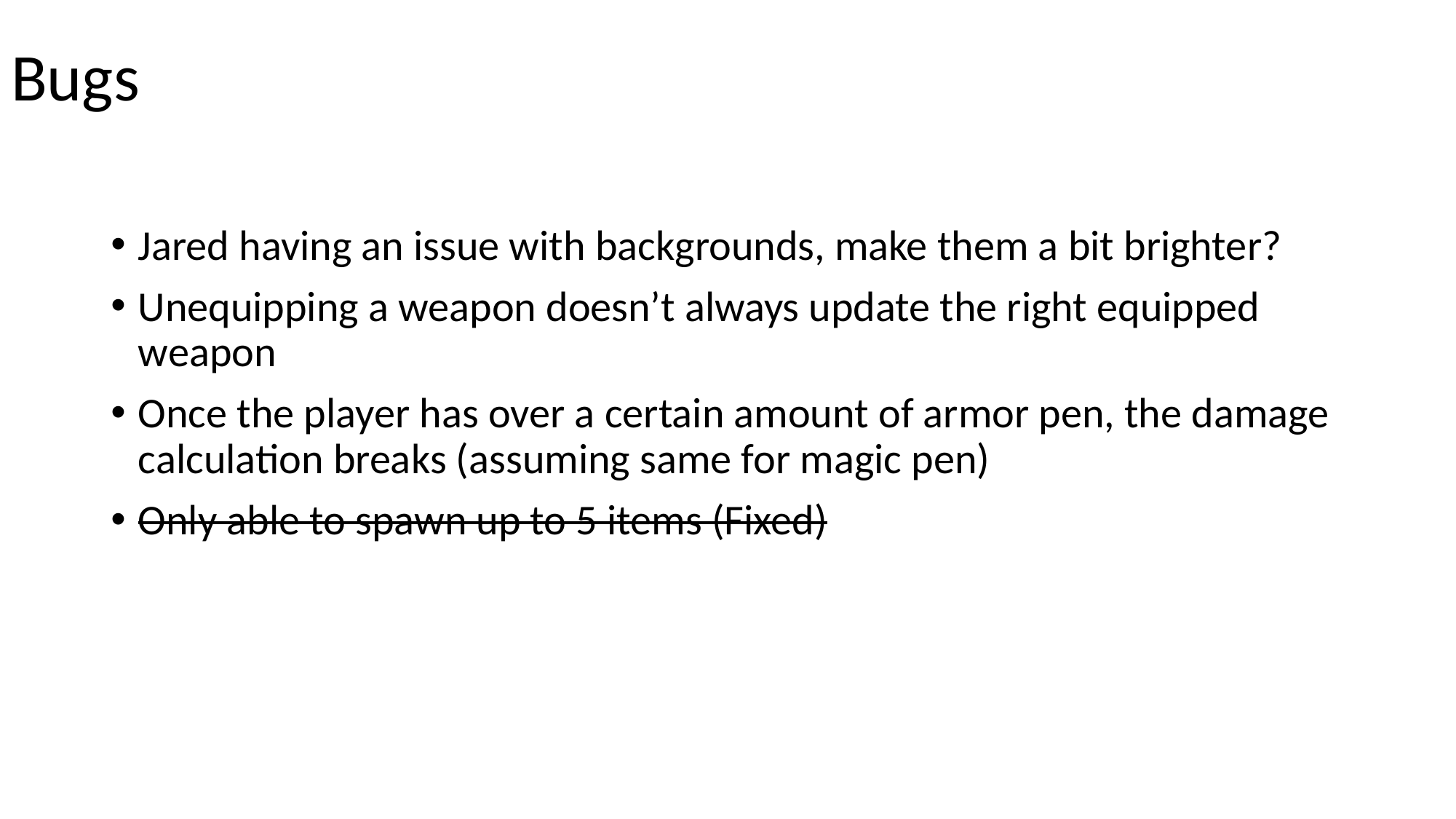

# Bugs
Jared having an issue with backgrounds, make them a bit brighter?
Unequipping a weapon doesn’t always update the right equipped weapon
Once the player has over a certain amount of armor pen, the damage calculation breaks (assuming same for magic pen)
Only able to spawn up to 5 items (Fixed)